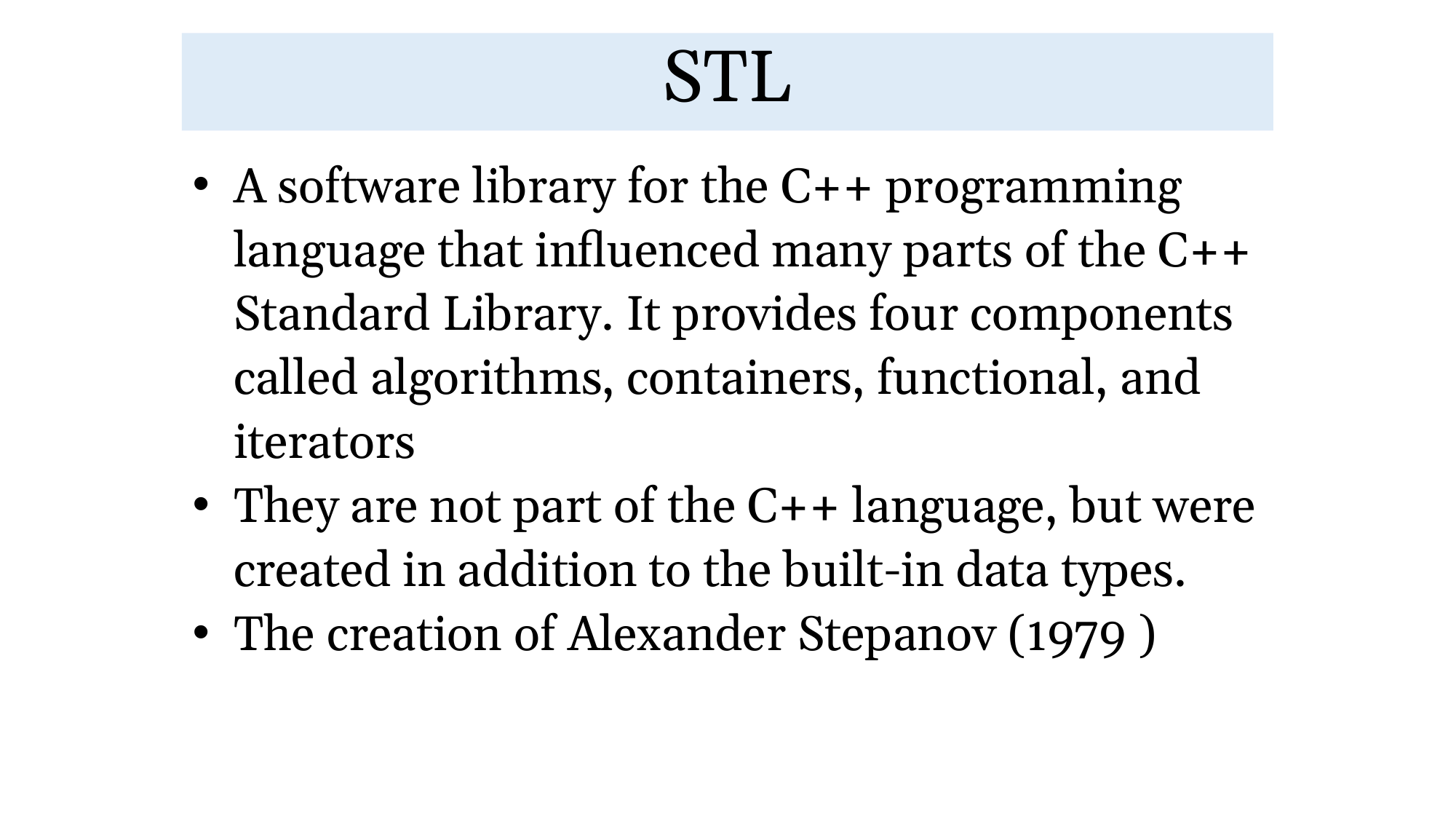

STL
A software library for the C++ programming language that influenced many parts of the C++ Standard Library. It provides four components called algorithms, containers, functional, and iterators
They are not part of the C++ language, but were created in addition to the built-in data types.
The creation of Alexander Stepanov (1979 )